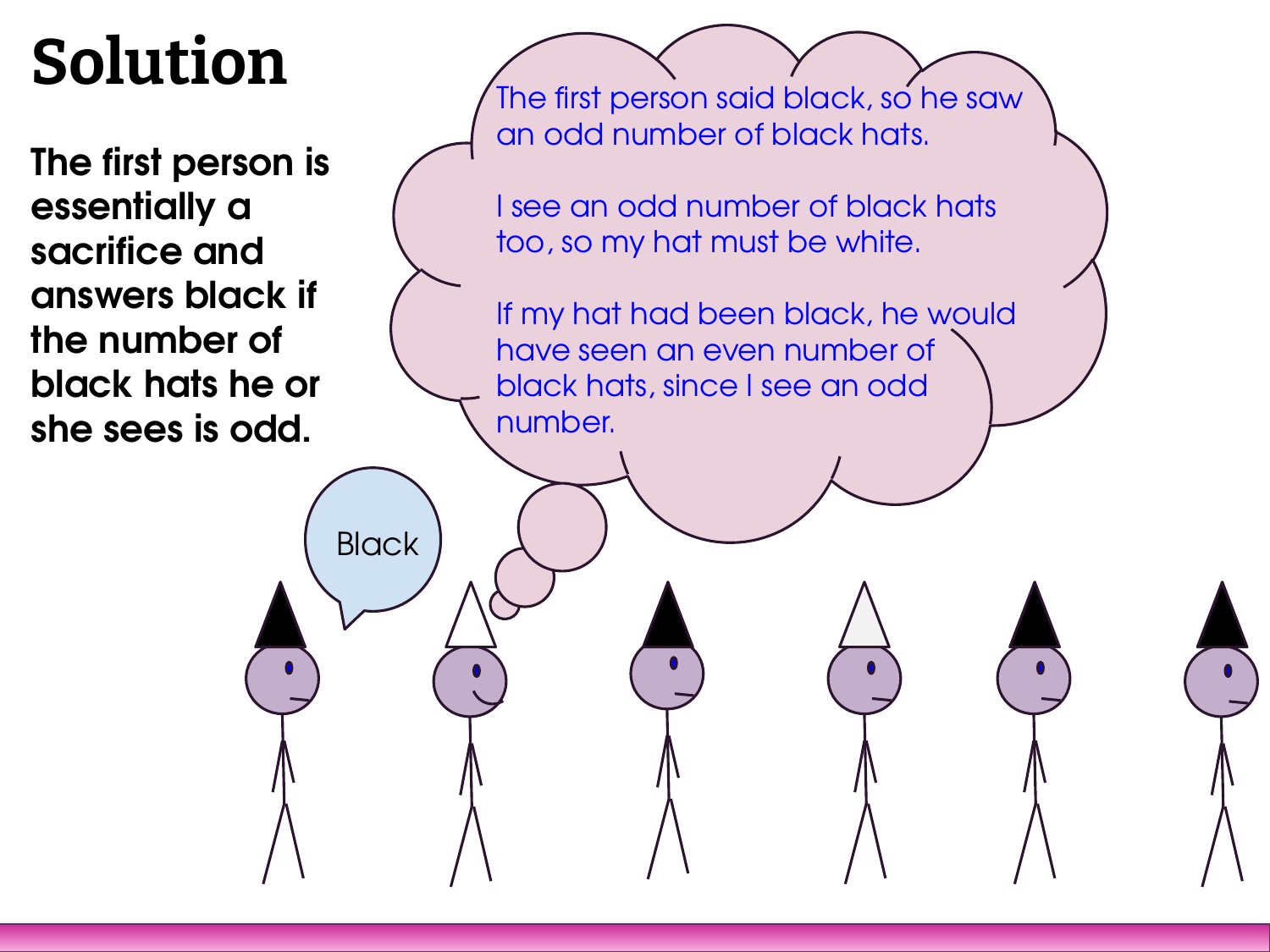

# Solution

The first person said black, so he saw an odd number of black hats.

I see an odd number of black hats too, so my hat must be white.

If my hat had been black, he would have seen an even number of black hats, since I see an odd number.
The first person is essentially a sacrifice and answers black if the number of black hats he or she sees is odd.

Black